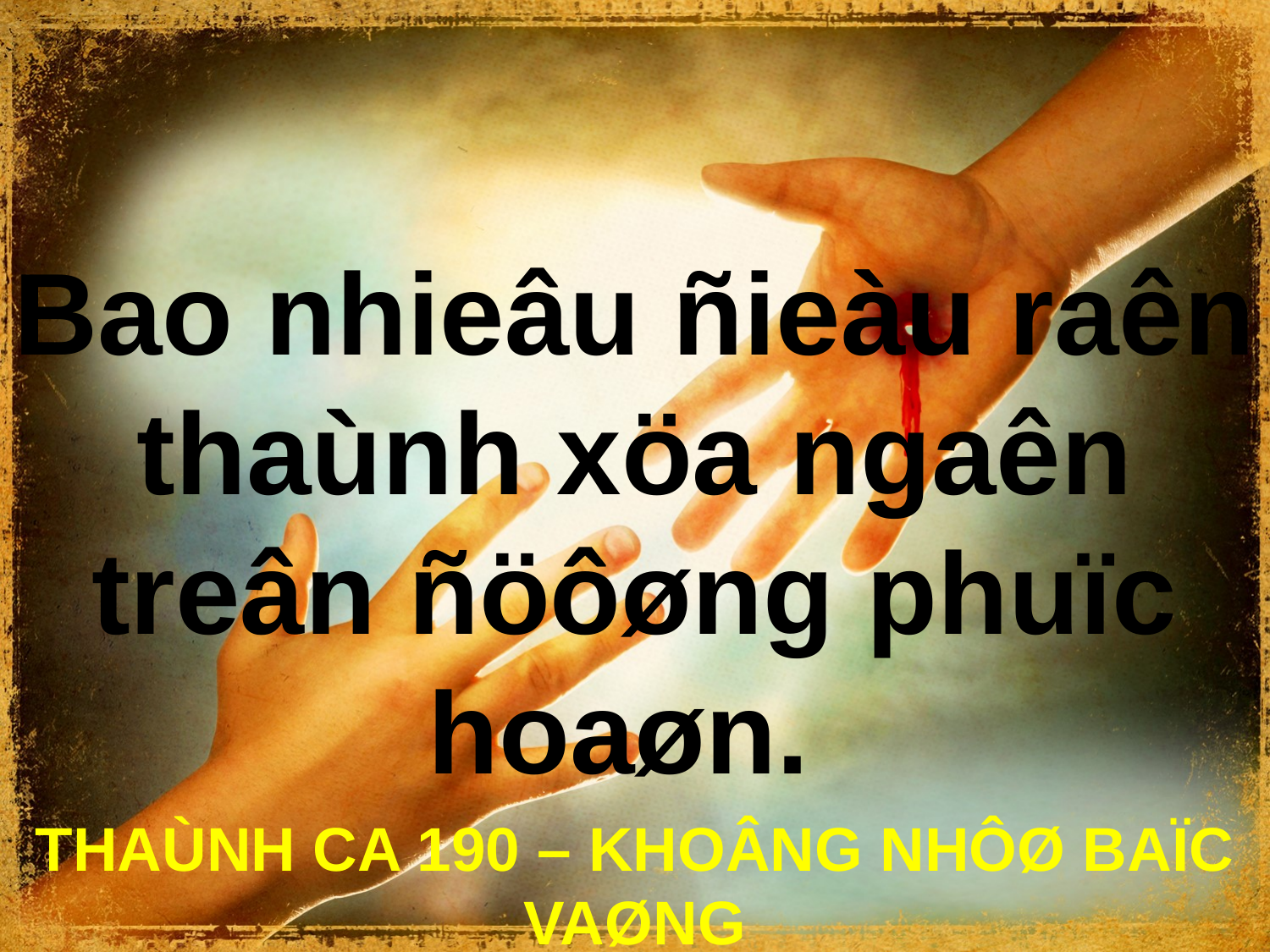

Bao nhieâu ñieàu raên thaùnh xöa ngaên treân ñöôøng phuïc hoaøn.
THAÙNH CA 190 – KHOÂNG NHÔØ BAÏC VAØNG